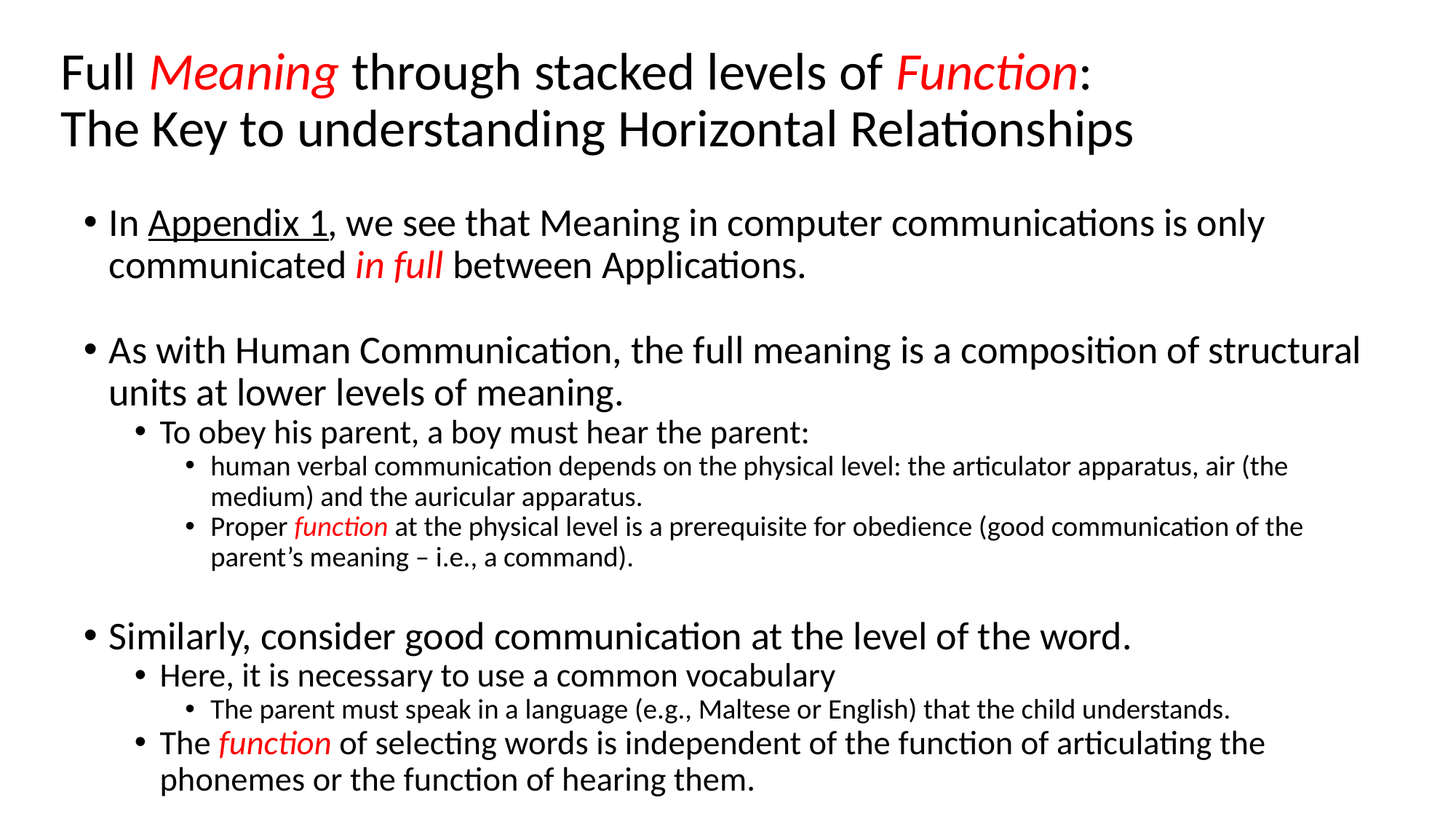

# Full Meaning through stacked levels of Function: The Key to understanding Horizontal Relationships
In Appendix 1, we see that Meaning in computer communications is only communicated in full between Applications.

As with Human Communication, the full meaning is a composition of structural units at lower levels of meaning.
To obey his parent, a boy must hear the parent:
human verbal communication depends on the physical level: the articulator apparatus, air (the medium) and the auricular apparatus.
Proper function at the physical level is a prerequisite for obedience (good communication of the parent’s meaning – i.e., a command).

Similarly, consider good communication at the level of the word.
Here, it is necessary to use a common vocabulary
The parent must speak in a language (e.g., Maltese or English) that the child understands.
The function of selecting words is independent of the function of articulating the phonemes or the function of hearing them.